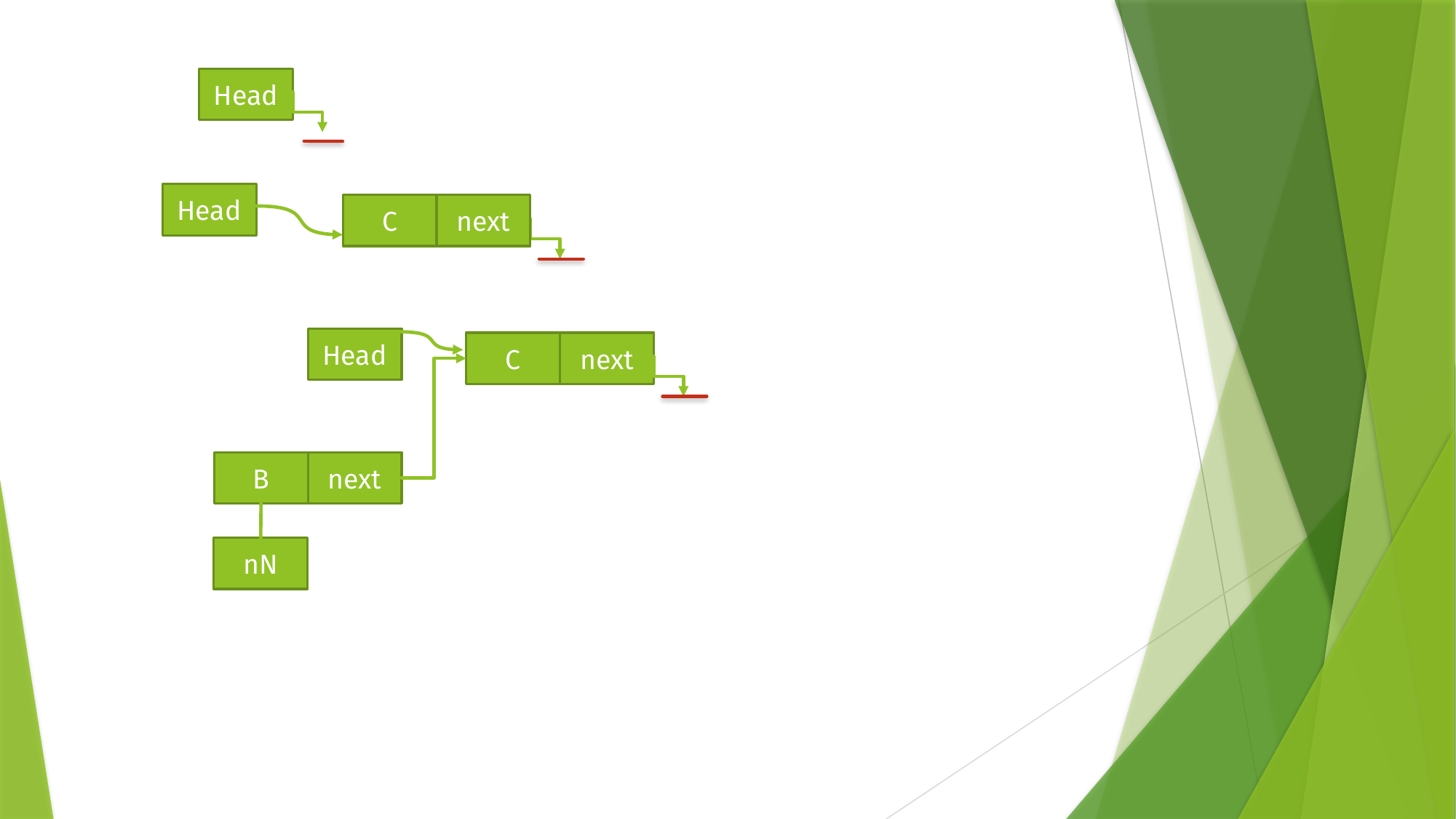

Head
Head
C
next
Head
C
next
B
next
nN